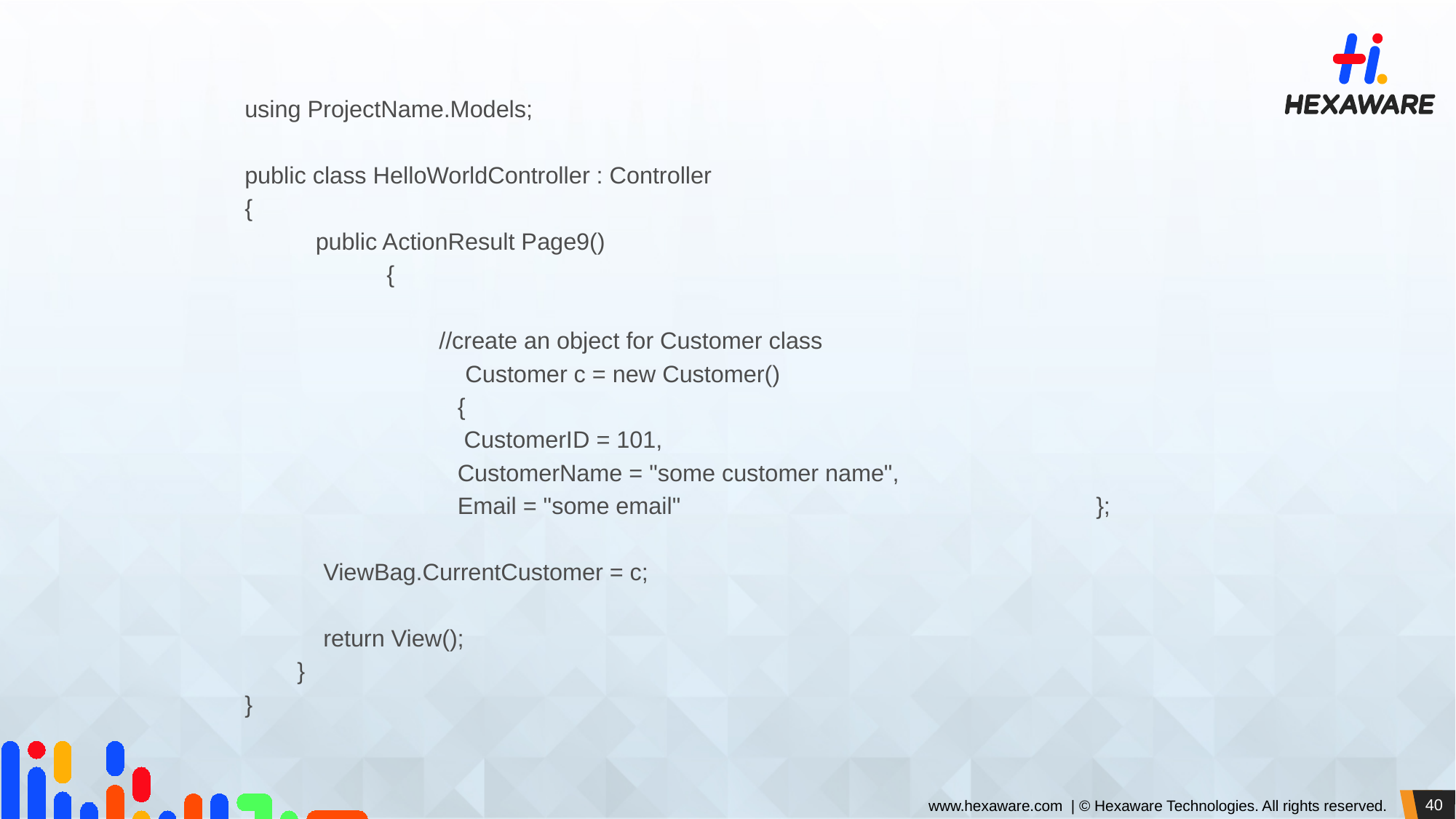

using ProjectName.Models;

public class HelloWorldController : Controller
{
	public ActionResult Page9()
        		{

		        //create an object for Customer class
		            Customer c = new Customer()
			{
			 CustomerID = 101,
			CustomerName = "some customer name",
			Email = "some email"						};

            ViewBag.CurrentCustomer = c;

            return View();
        }
}